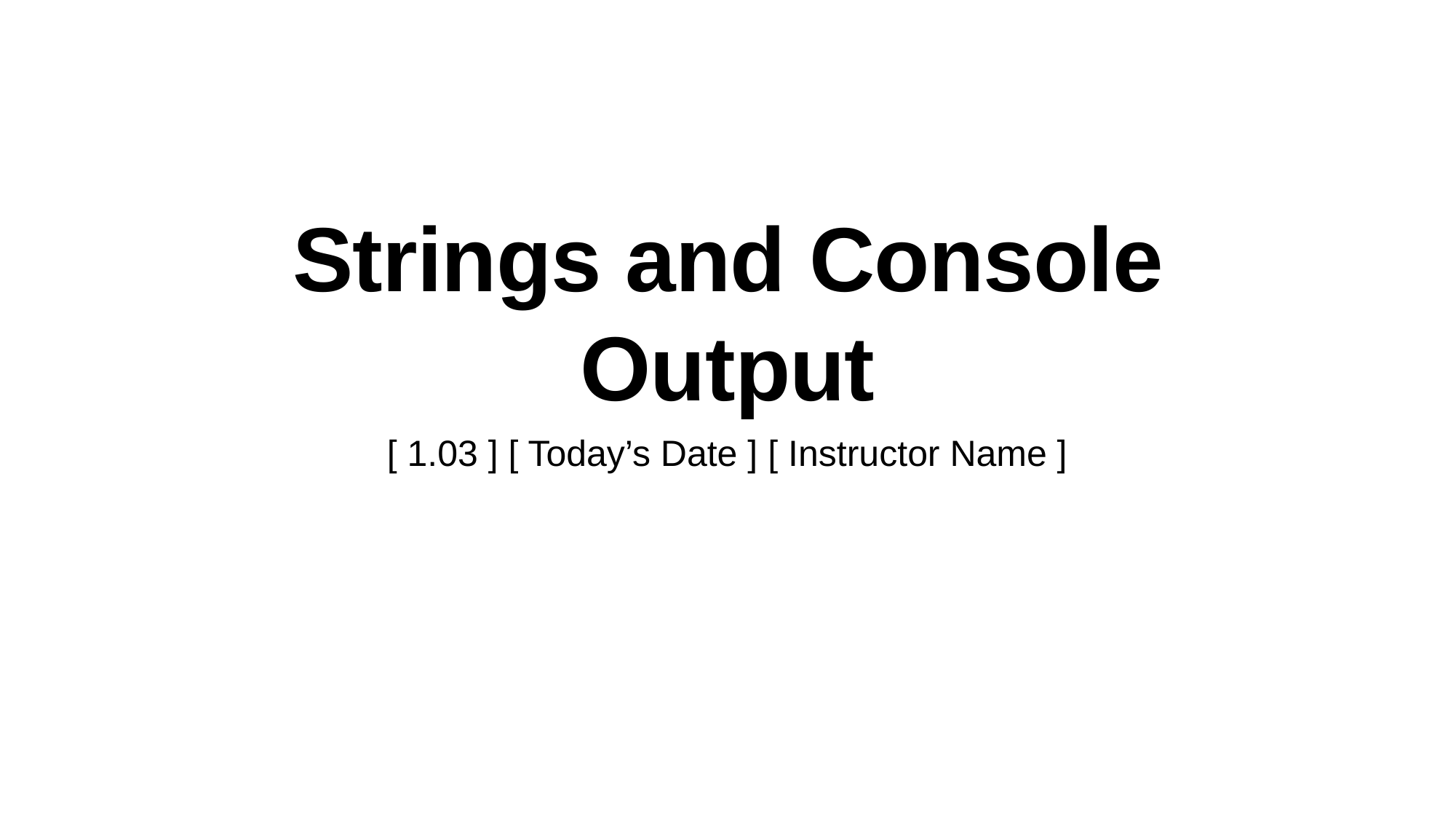

# Strings and Console Output
[ 1.03 ] [ Today’s Date ] [ Instructor Name ]